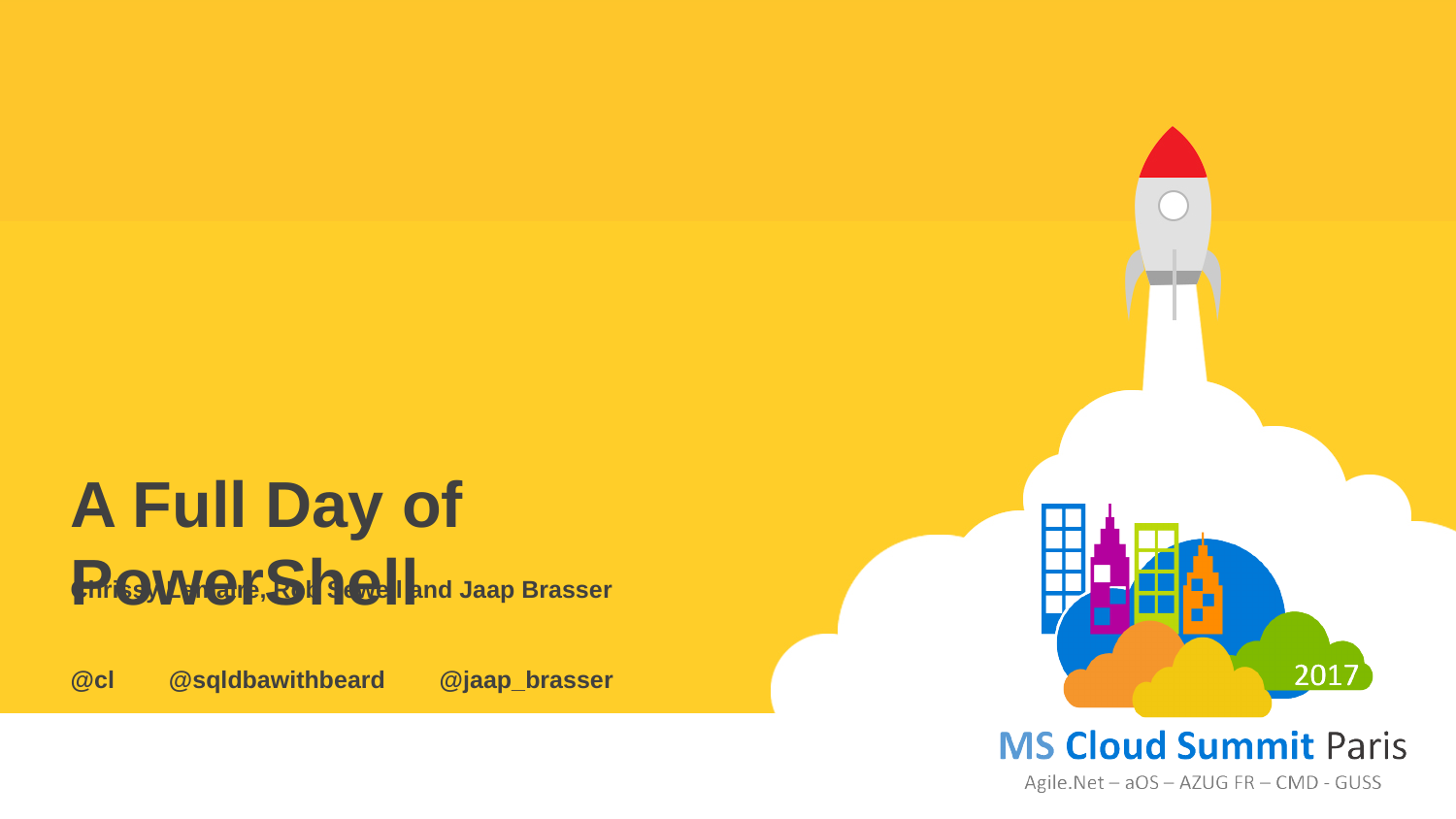

A Full Day of PowerShell
Chrissy Lemaire, Rob Sewell and Jaap Brasser

@cl        @sqldbawithbeard        @jaap_brasser